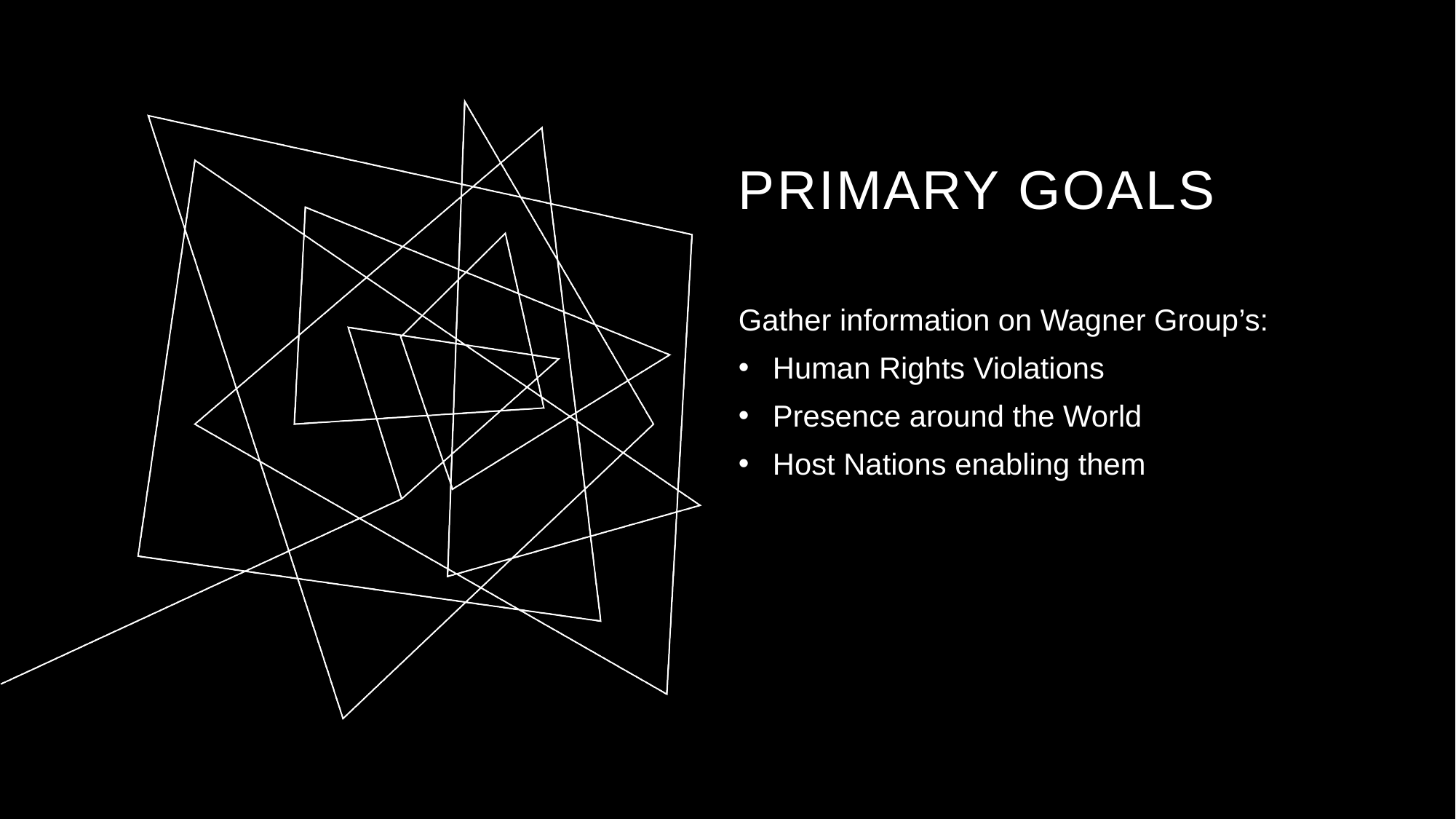

# PRIMARY GOALS
Gather information on Wagner Group’s:
Human Rights Violations
Presence around the World
Host Nations enabling them